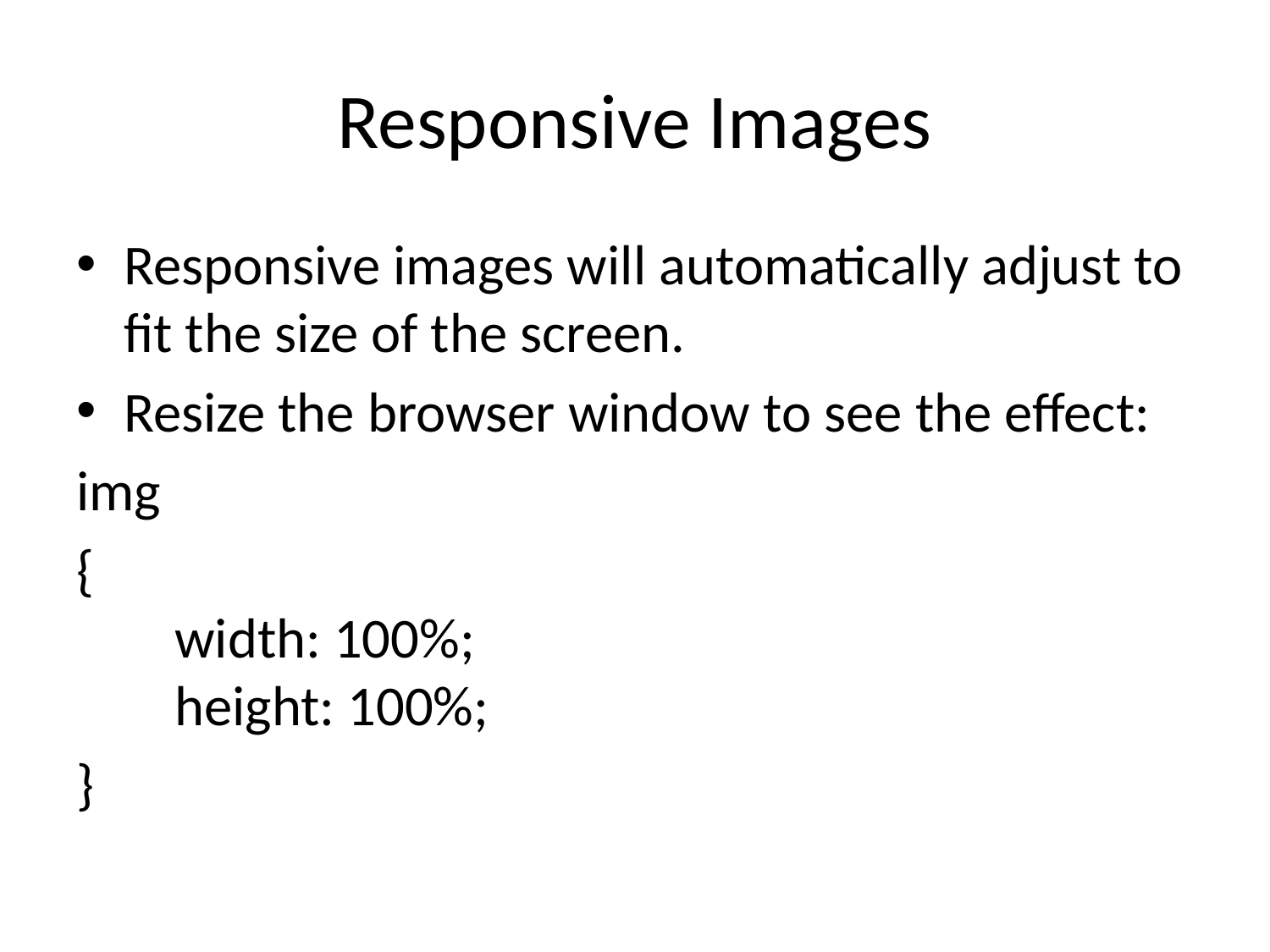

# Responsive Images
Responsive images will automatically adjust to fit the size of the screen.
Resize the browser window to see the effect:
img
{
    width: 100%;
    height: 100%;
}